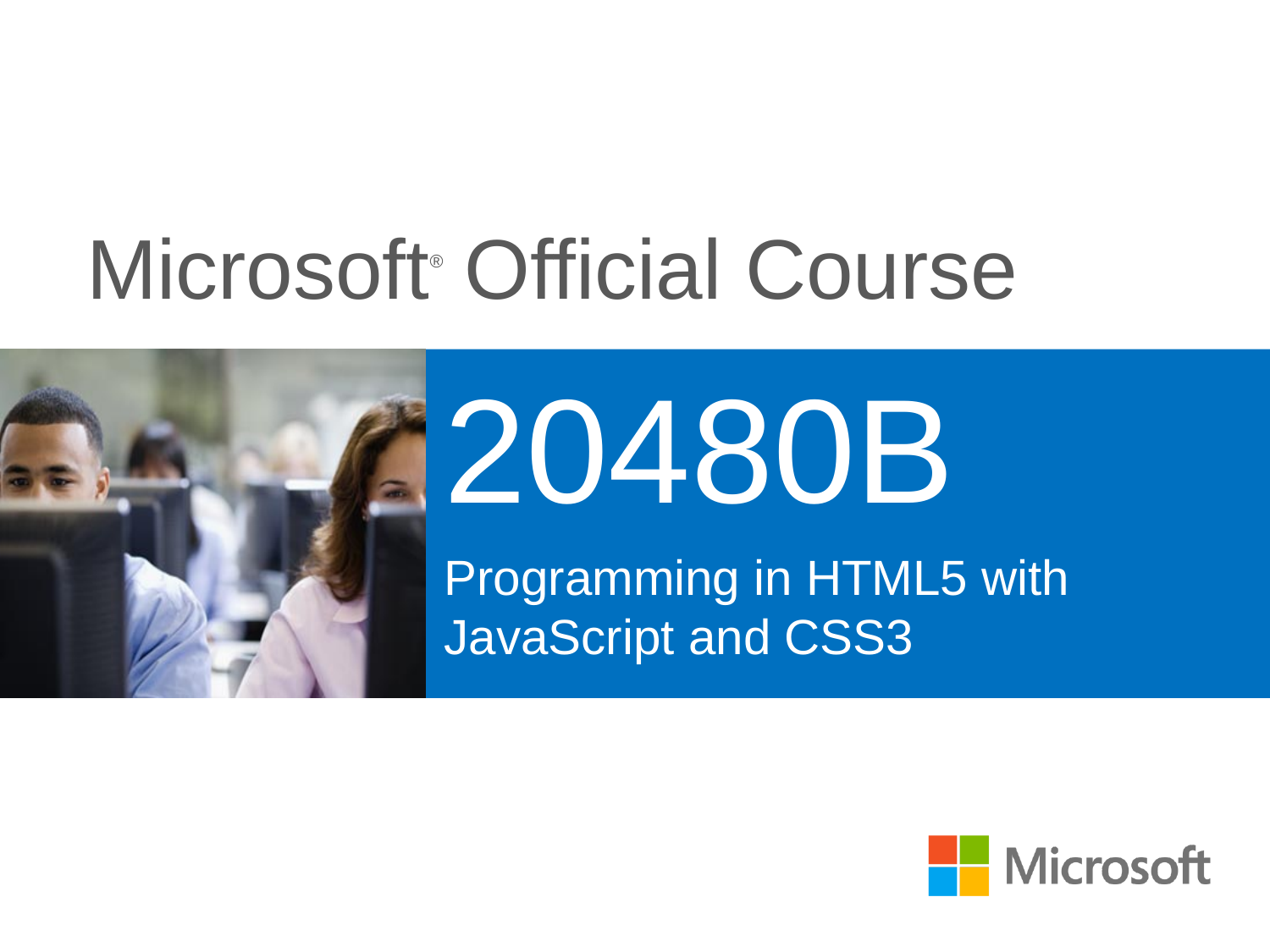

20480B
Programming in HTML5 with JavaScript and CSS3